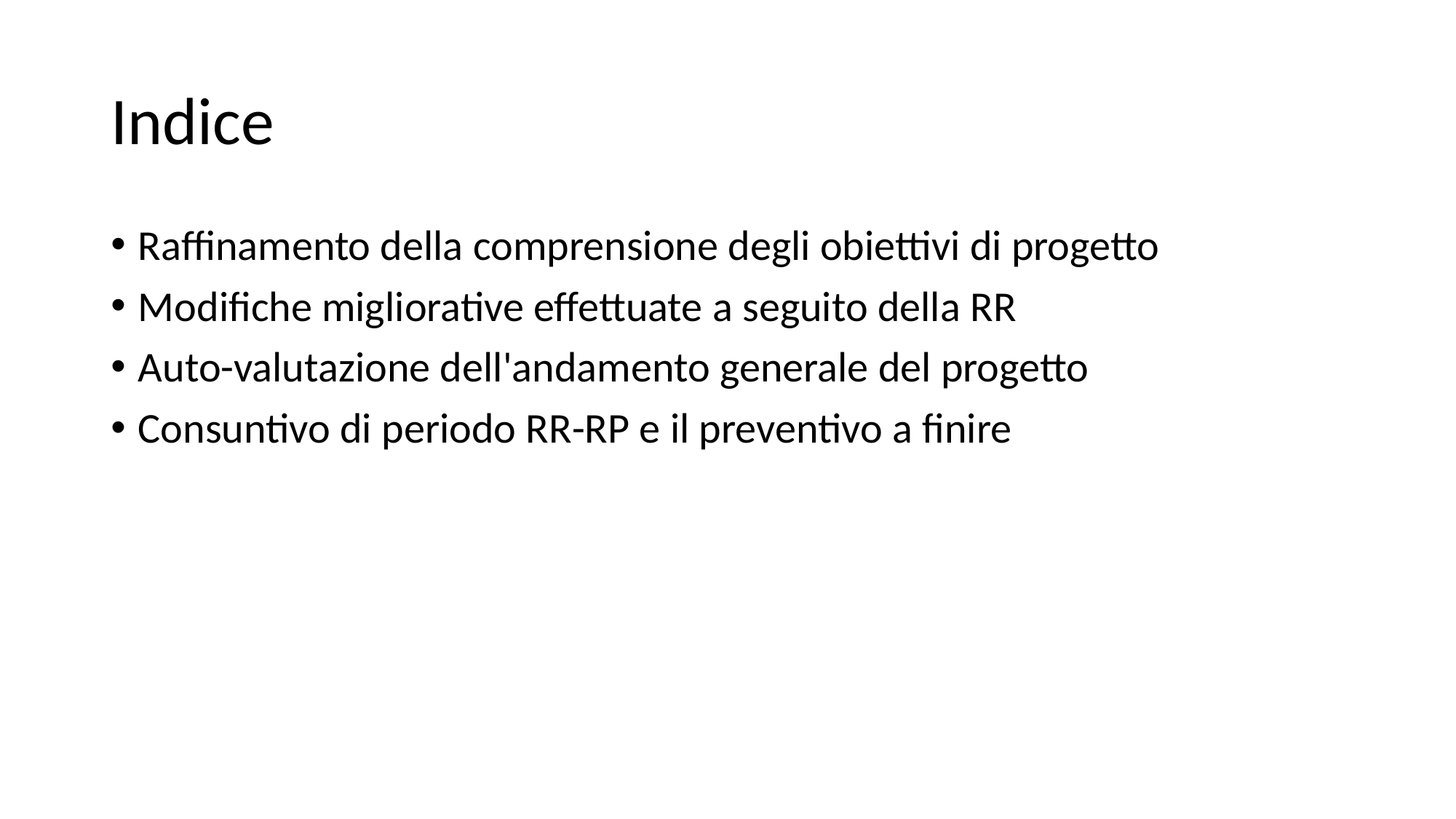

# Indice
Raffinamento della comprensione degli obiettivi di progetto
Modifiche migliorative effettuate a seguito della RR
Auto-valutazione dell'andamento generale del progetto
Consuntivo di periodo RR-RP e il preventivo a finire